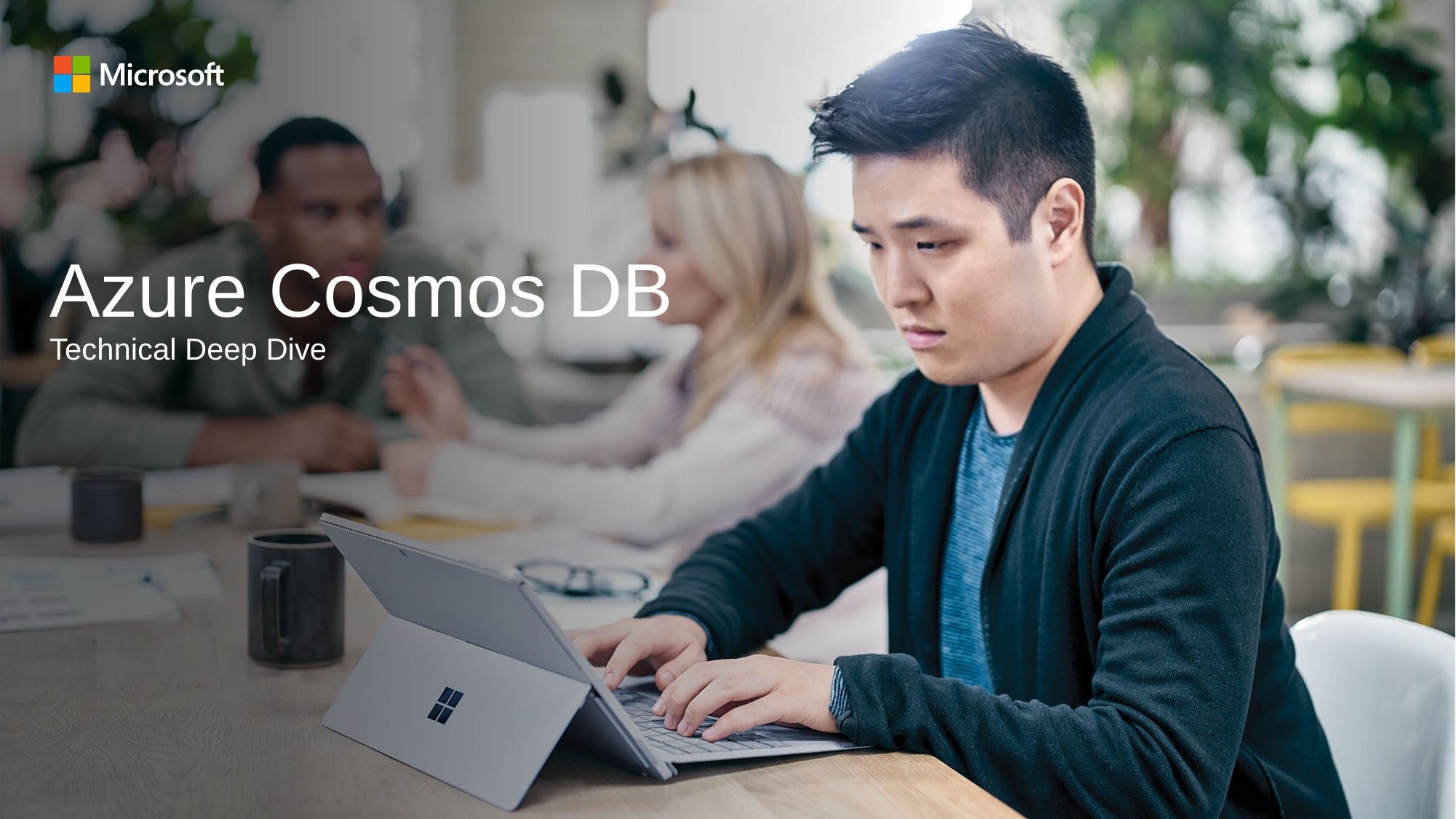

# Azure Cosmos DB Technical Deep Dive